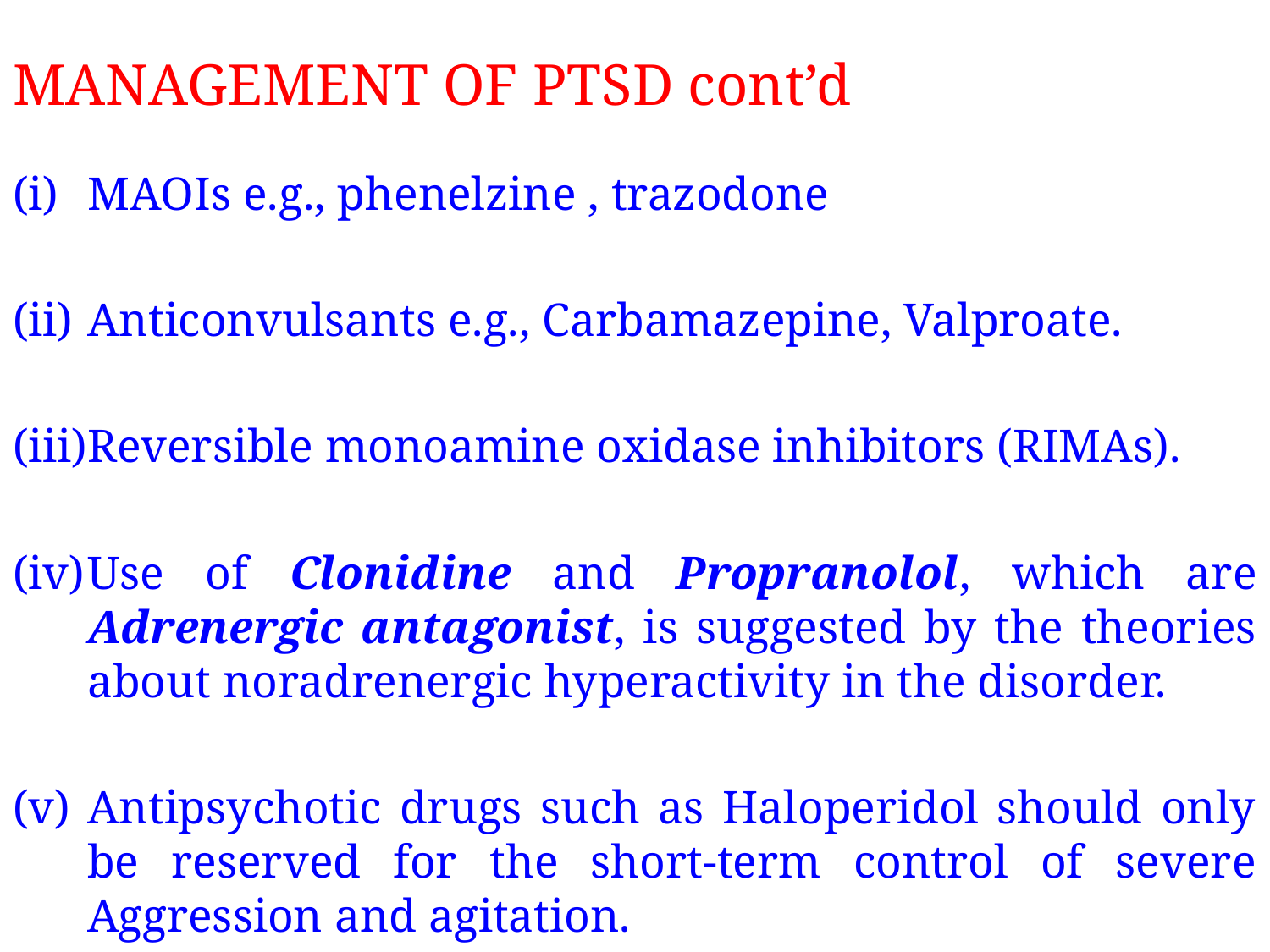

# MANAGEMENT OF PTSD cont’d
MAOIs e.g., phenelzine , trazodone

Anticonvulsants e.g., Carbamazepine, Valproate.

Reversible monoamine oxidase inhibitors (RIMAs).

Use of Clonidine and Propranolol, which are Adrenergic antagonist, is suggested by the theories about noradrenergic hyperactivity in the disorder.

Antipsychotic drugs such as Haloperidol should only be reserved for the short-term control of severe Aggression and agitation.